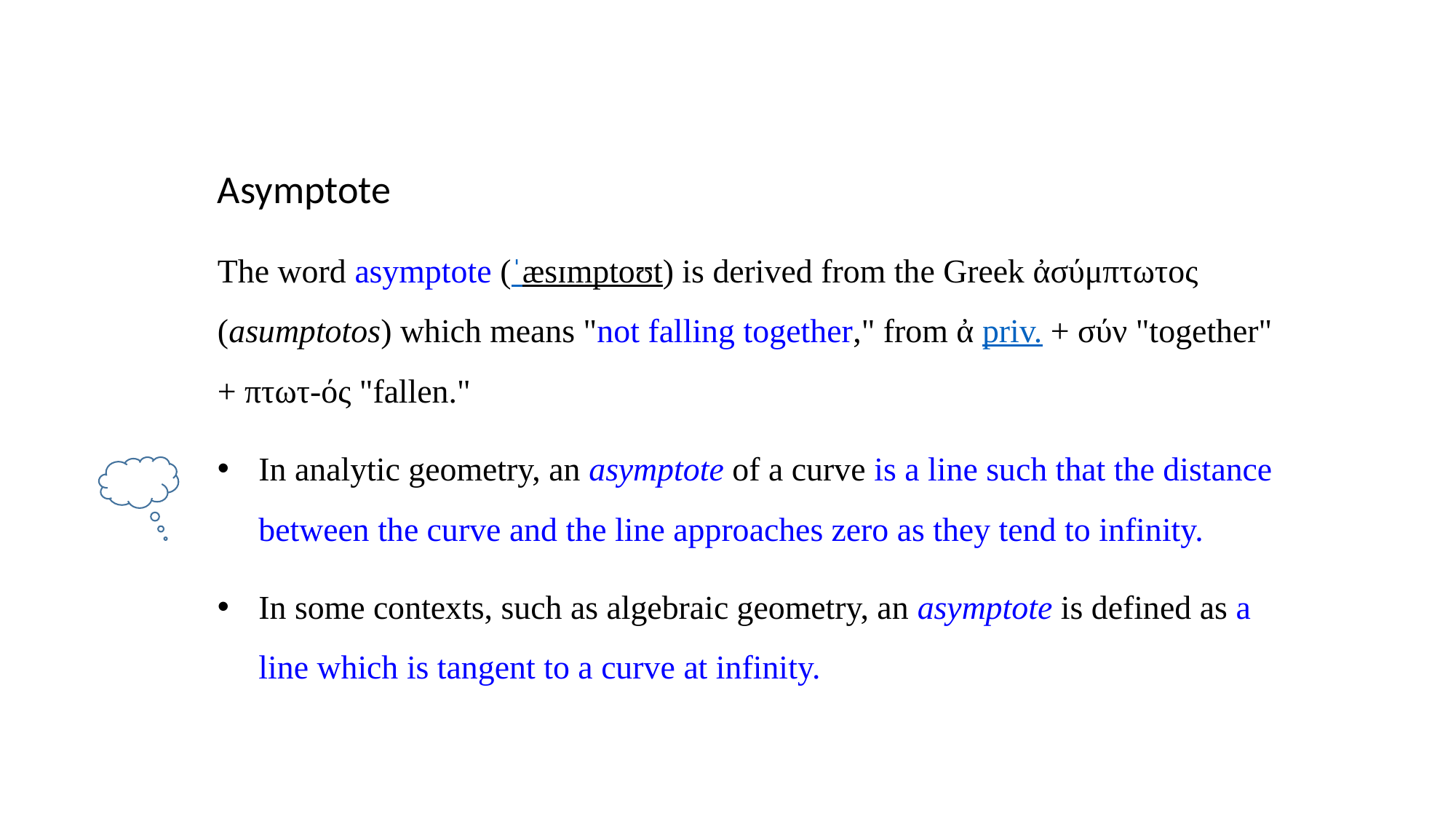

Asymptote
The word asymptote (ˈæsɪmptoʊt) is derived from the Greek ἀσύμπτωτος (asumptotos) which means "not falling together," from ἀ priv. + σύν "together" + πτωτ-ός "fallen."
In analytic geometry, an asymptote of a curve is a line such that the distance between the curve and the line approaches zero as they tend to infinity.
In some contexts, such as algebraic geometry, an asymptote is defined as a line which is tangent to a curve at infinity.